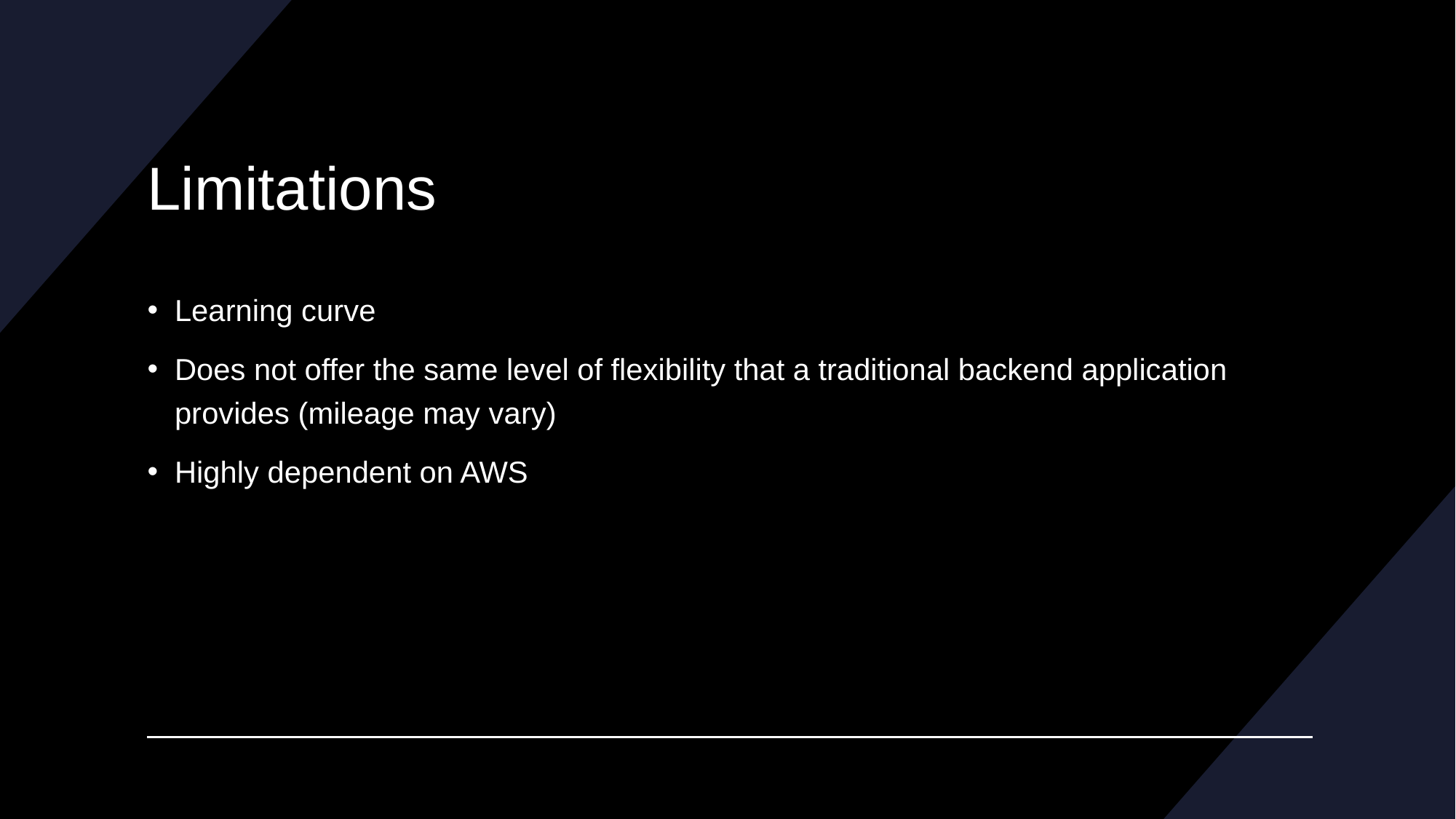

# Limitations
Learning curve
Does not offer the same level of flexibility that a traditional backend application provides (mileage may vary)
Highly dependent on AWS